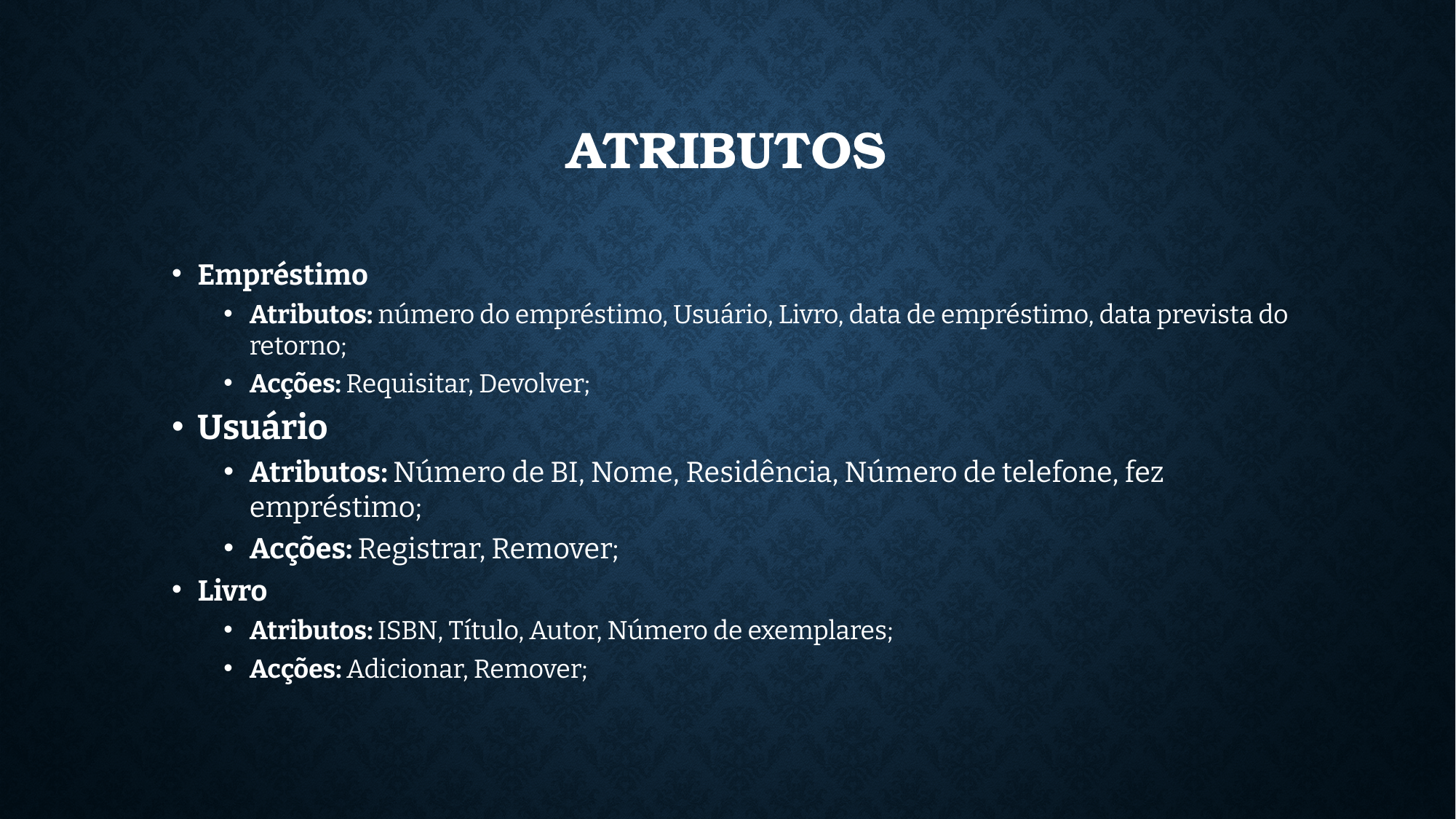

# Atributos
Empréstimo
Atributos: número do empréstimo, Usuário, Livro, data de empréstimo, data prevista do retorno;
Acções: Requisitar, Devolver;
Usuário
Atributos: Número de BI, Nome, Residência, Número de telefone, fez empréstimo;
Acções: Registrar, Remover;
Livro
Atributos: ISBN, Título, Autor, Número de exemplares;
Acções: Adicionar, Remover;